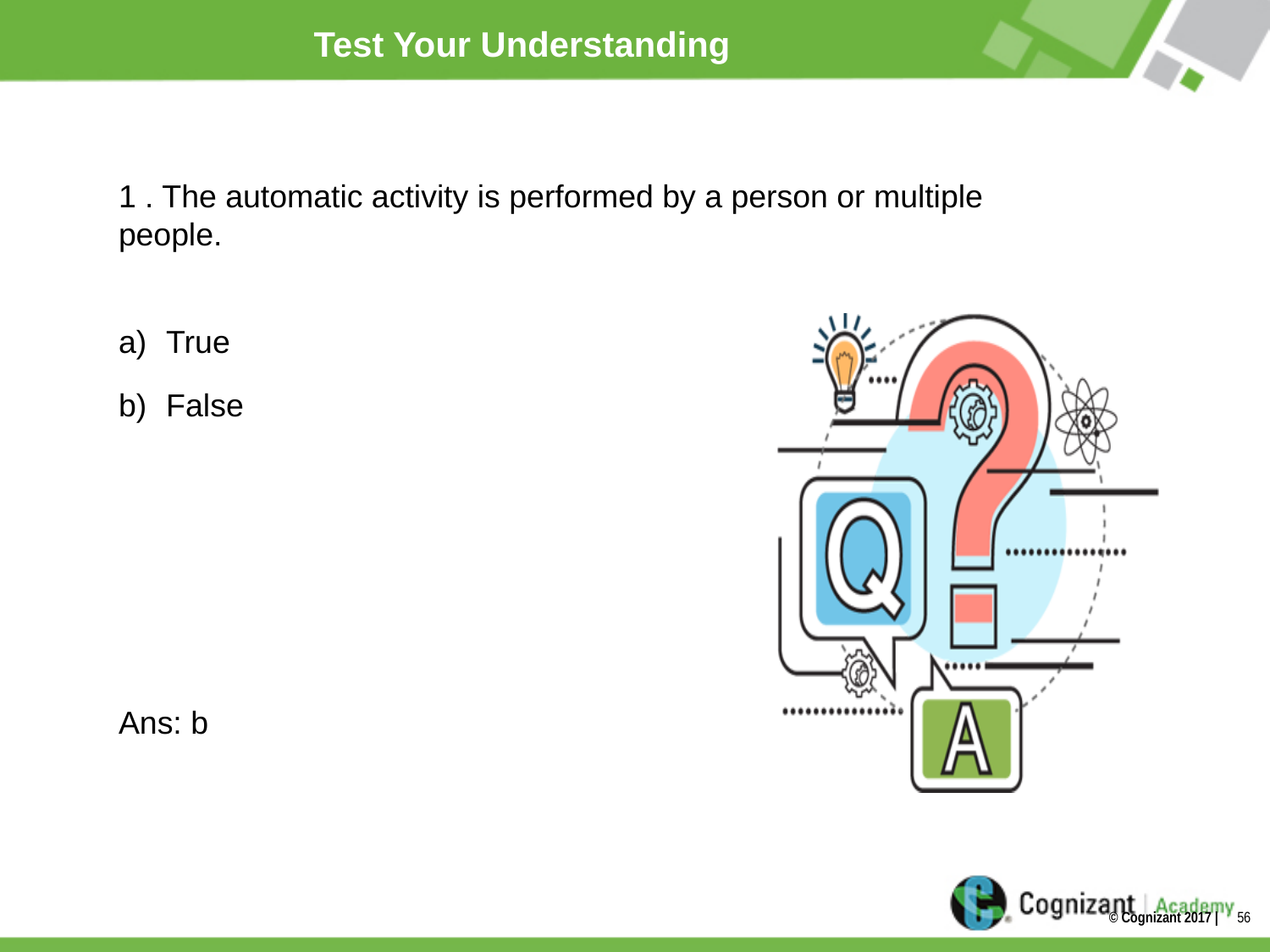

# Test Your Understanding
1 . The automatic activity is performed by a person or multiple people.

True
False

Ans: b

Ans: b

Ans: b